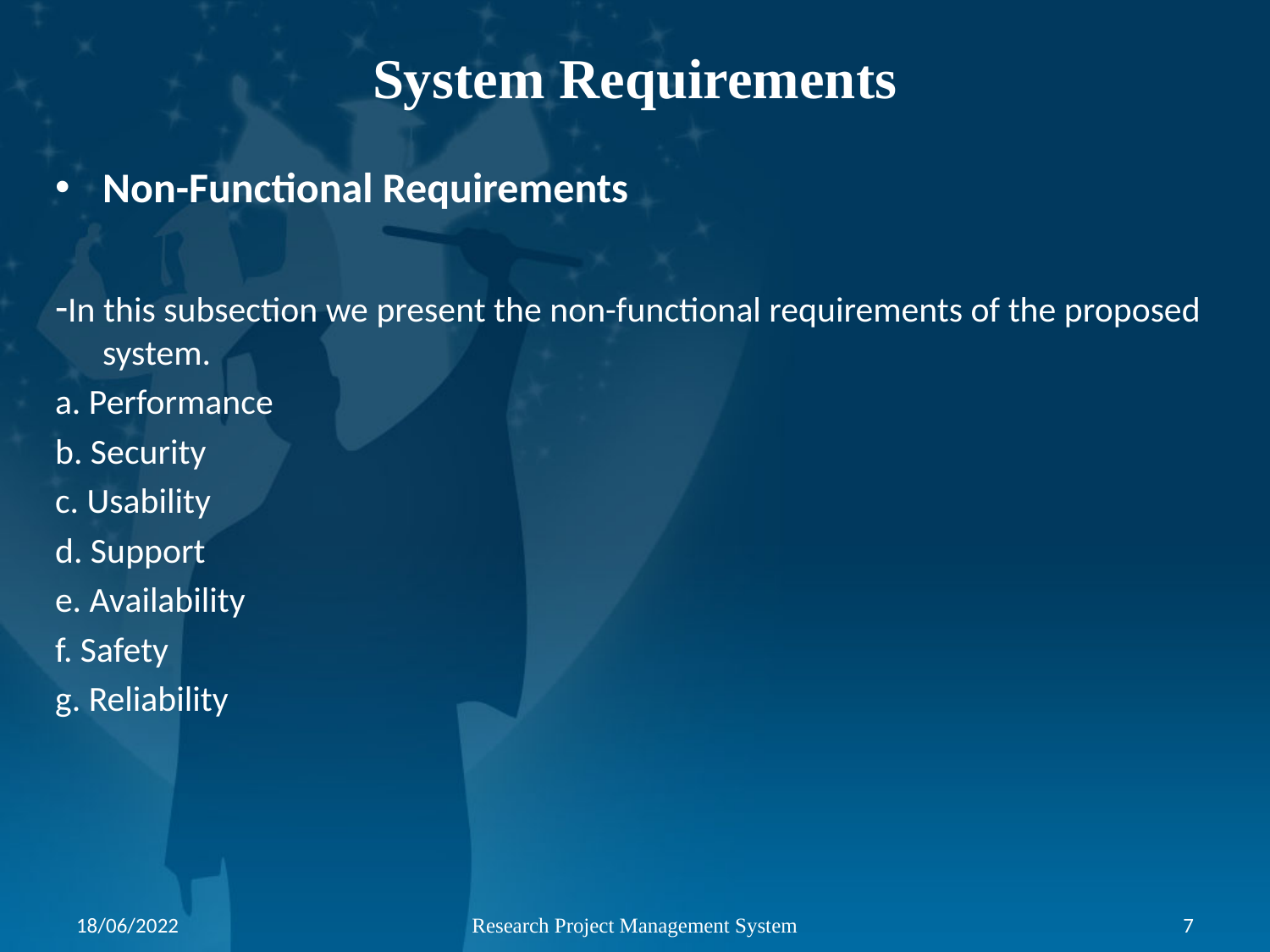

# System Requirements

Non-Functional Requirements

-In this subsection we present the non-functional requirements of the proposed system.
a. Performance
b. Security
c. Usability
d. Support
e. Availability
f. Safety
g. Reliability

18/06/2022
Research Project Management System
7